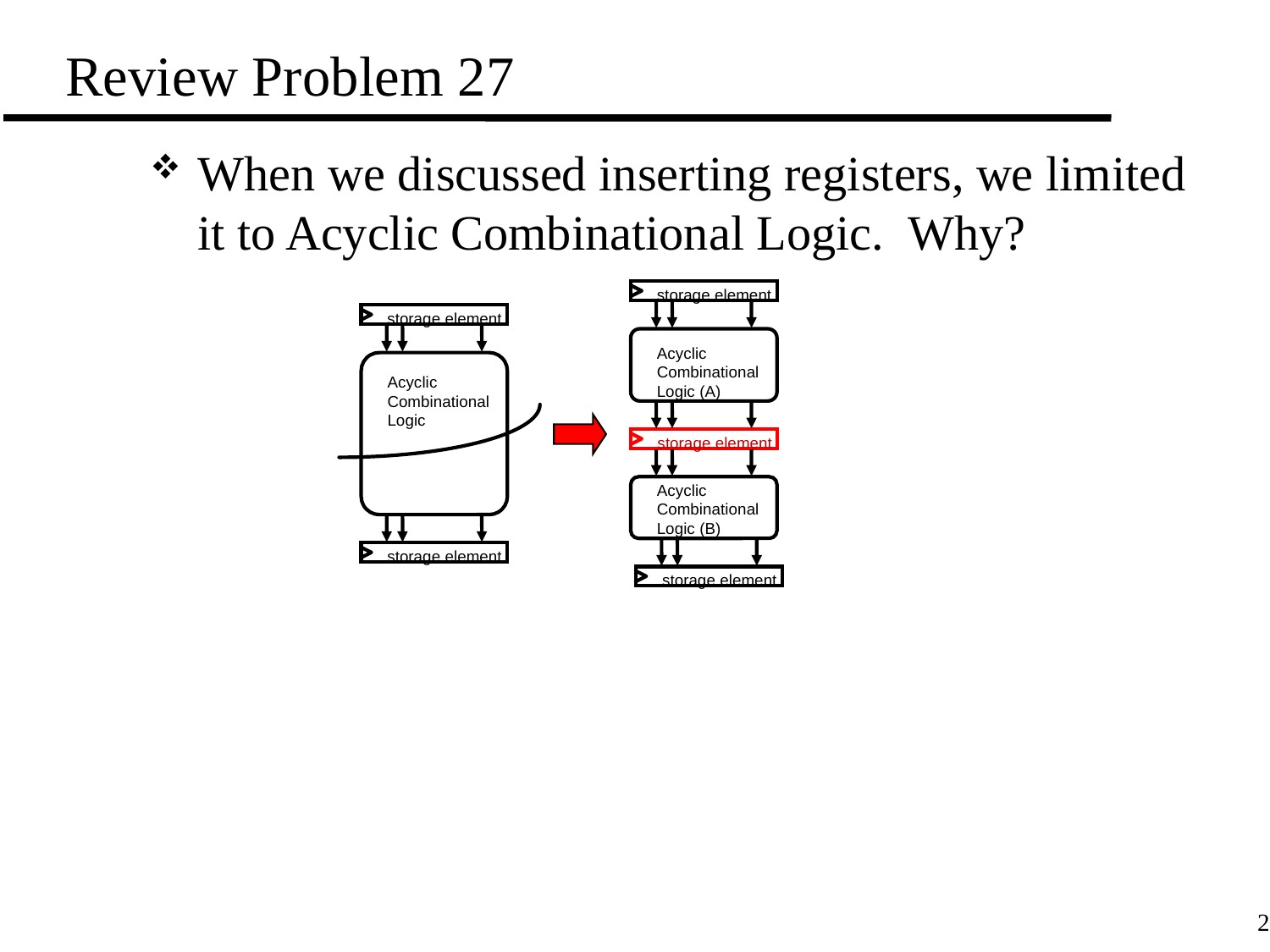

# Review Problem 27
When we discussed inserting registers, we limited it to Acyclic Combinational Logic.  Why?
storage element

Acyclic
Combinational
Logic (A)

storage element

Acyclic
Combinational
Logic (B)

storage element

storage element

Acyclic
Combinational
Logic

storage element